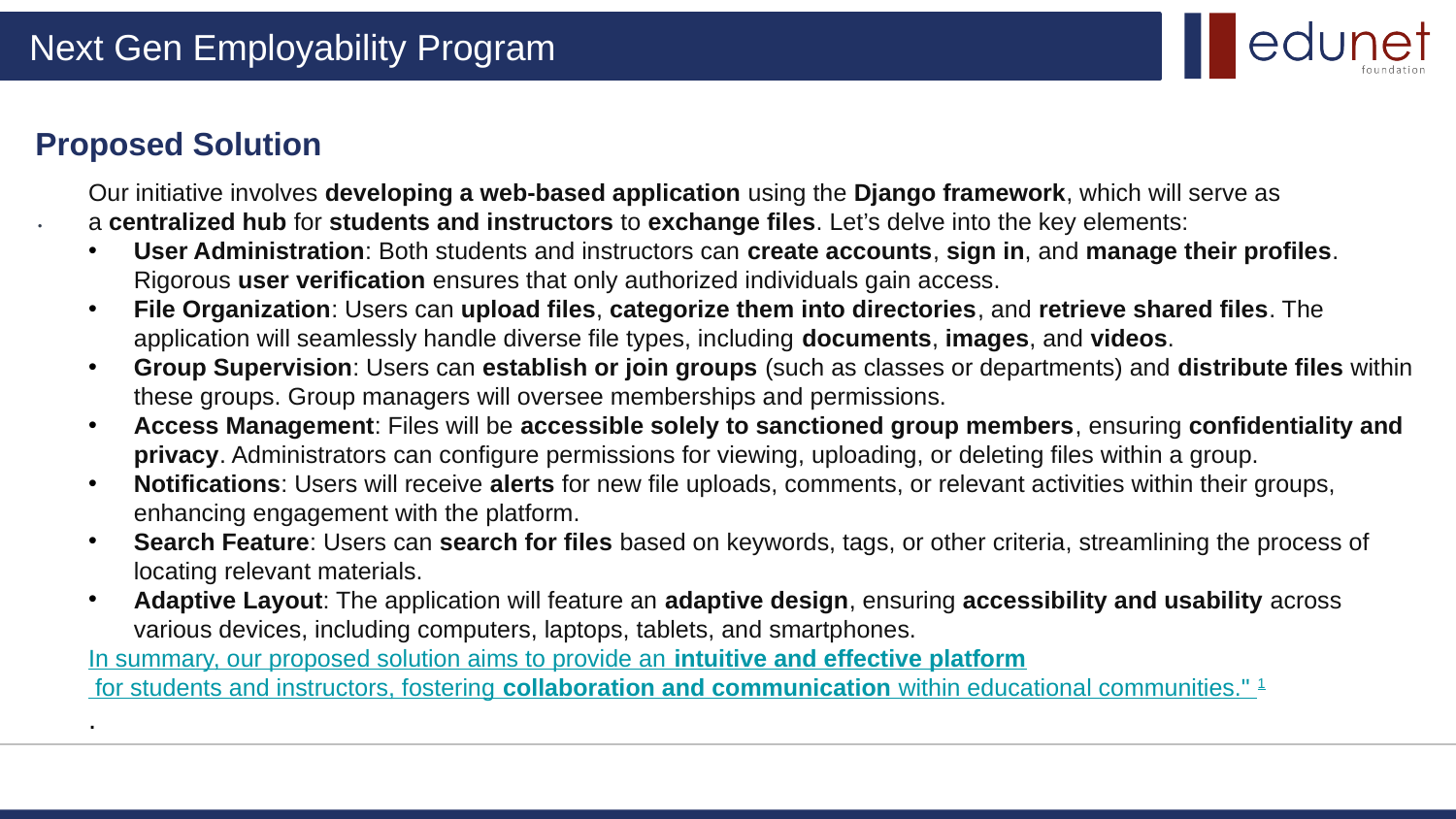

Proposed Solution
Our initiative involves developing a web-based application using the Django framework, which will serve as a centralized hub for students and instructors to exchange files. Let’s delve into the key elements:
User Administration: Both students and instructors can create accounts, sign in, and manage their profiles. Rigorous user verification ensures that only authorized individuals gain access.
File Organization: Users can upload files, categorize them into directories, and retrieve shared files. The application will seamlessly handle diverse file types, including documents, images, and videos.
Group Supervision: Users can establish or join groups (such as classes or departments) and distribute files within these groups. Group managers will oversee memberships and permissions.
Access Management: Files will be accessible solely to sanctioned group members, ensuring confidentiality and privacy. Administrators can configure permissions for viewing, uploading, or deleting files within a group.
Notifications: Users will receive alerts for new file uploads, comments, or relevant activities within their groups, enhancing engagement with the platform.
Search Feature: Users can search for files based on keywords, tags, or other criteria, streamlining the process of locating relevant materials.
Adaptive Layout: The application will feature an adaptive design, ensuring accessibility and usability across various devices, including computers, laptops, tablets, and smartphones.
In summary, our proposed solution aims to provide an intuitive and effective platform for students and instructors, fostering collaboration and communication within educational communities." 1
.
.